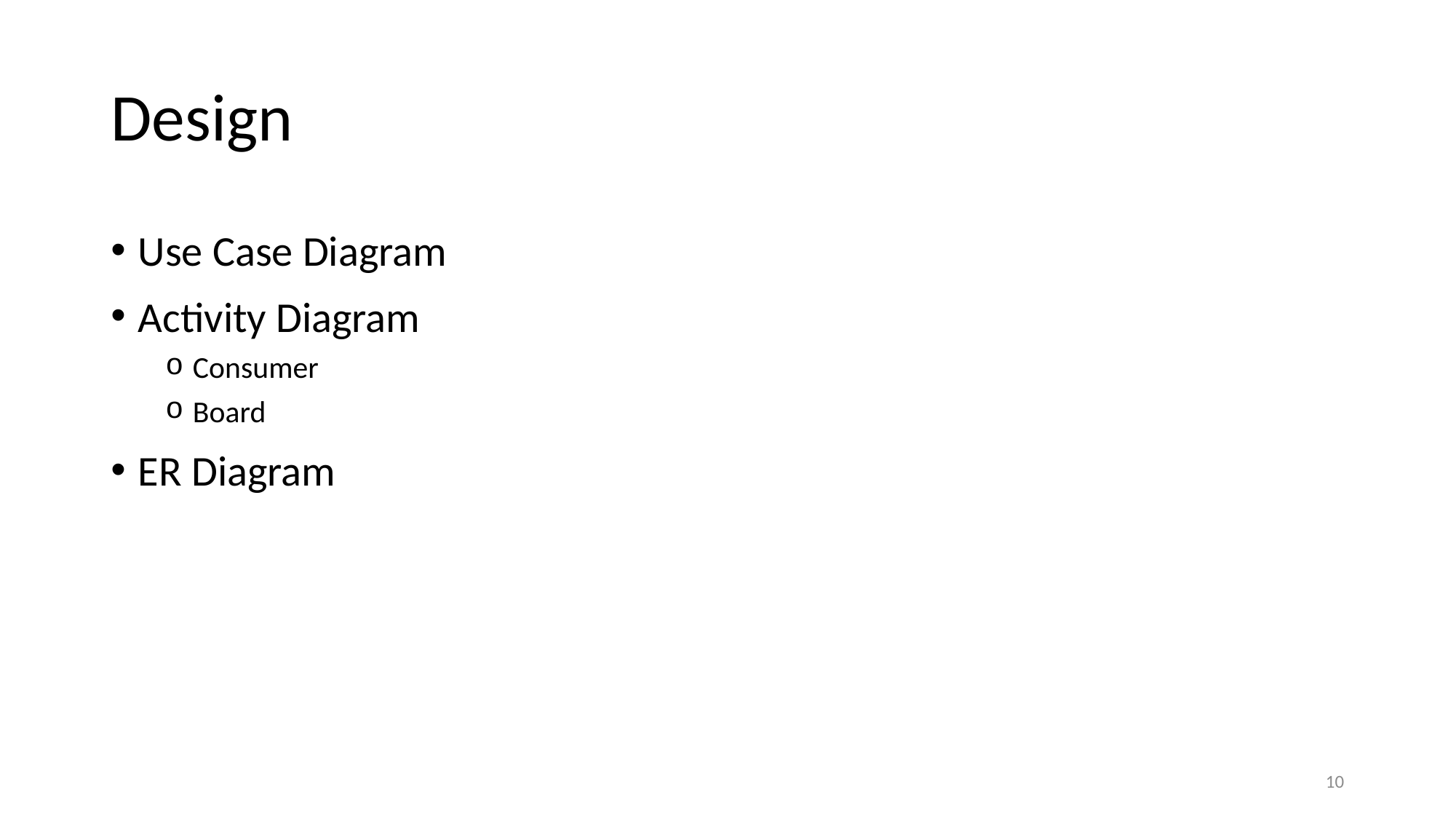

# Design
Use Case Diagram
Activity Diagram
Consumer
Board
ER Diagram
10